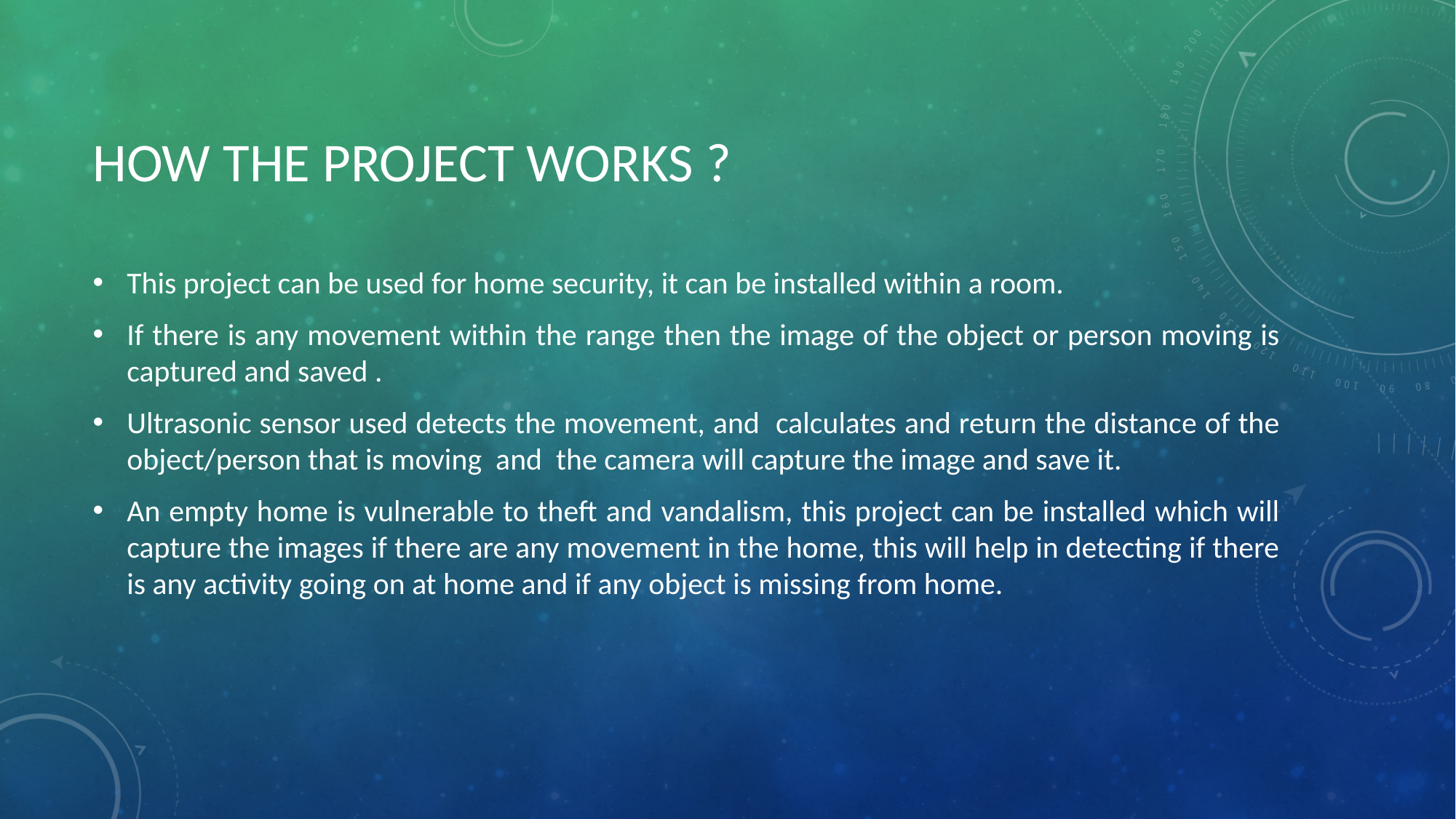

# How The Project Works ?
This project can be used for home security, it can be installed within a room.
If there is any movement within the range then the image of the object or person moving is captured and saved .
Ultrasonic sensor used detects the movement, and  calculates and return the distance of the object/person that is moving  and  the camera will capture the image and save it.
An empty home is vulnerable to theft and vandalism, this project can be installed which will capture the images if there are any movement in the home, this will help in detecting if there is any activity going on at home and if any object is missing from home.